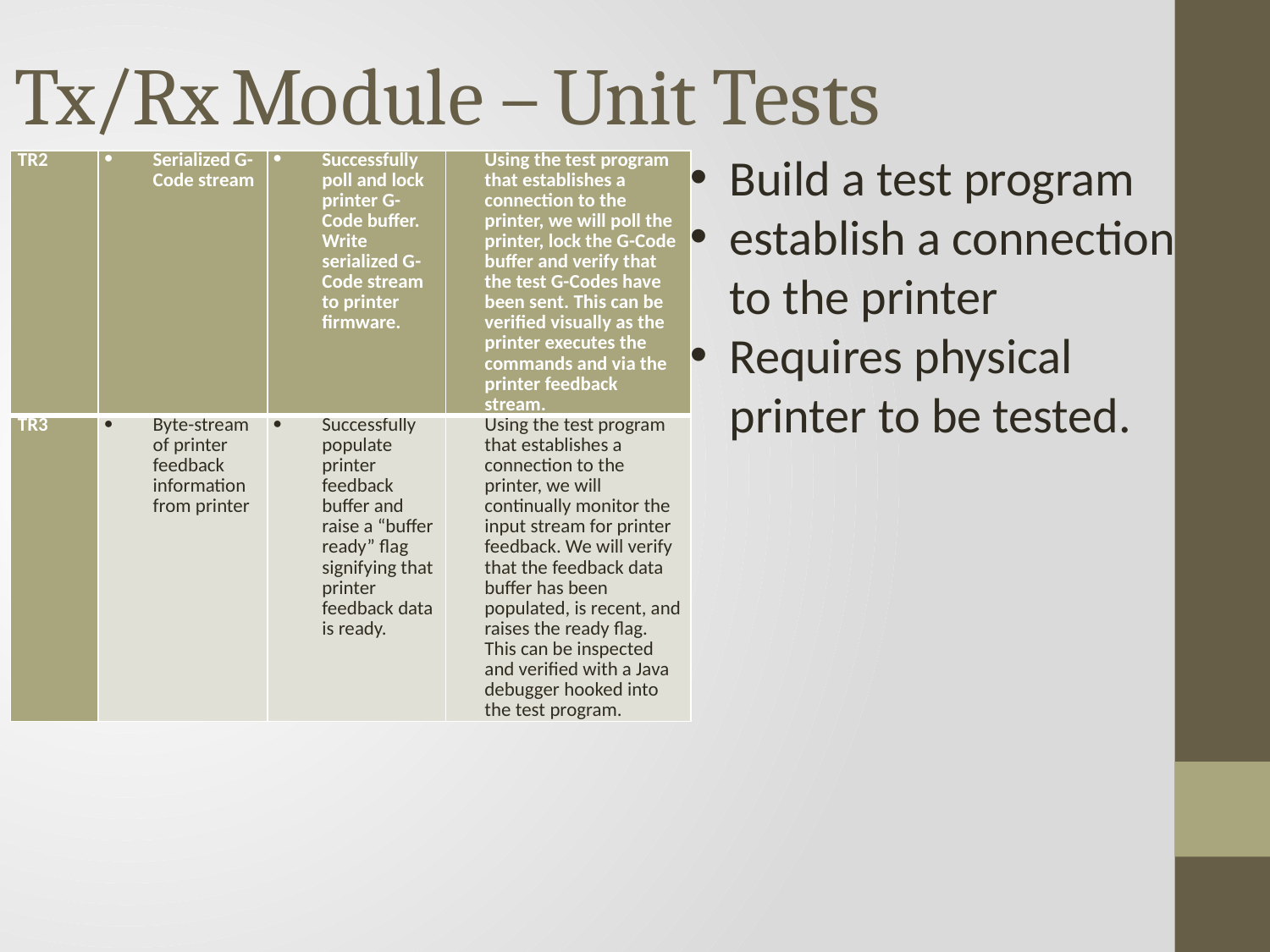

# Tx/Rx Module – Unit Tests
Build a test program
establish a connection to the printer
Requires physical printer to be tested.

| TR2 | Serialized G-Code stream | Successfully poll and lock printer G-Code buffer. Write serialized G-Code stream to printer firmware. | Using the test program that establishes a connection to the printer, we will poll the printer, lock the G-Code buffer and verify that the test G-Codes have been sent. This can be verified visually as the printer executes the commands and via the printer feedback stream. |
| --- | --- | --- | --- |
| TR3 | Byte-stream of printer feedback information from printer | Successfully populate printer feedback buffer and raise a “buffer ready” flag signifying that printer feedback data is ready. | Using the test program that establishes a connection to the printer, we will continually monitor the input stream for printer feedback. We will verify that the feedback data buffer has been populated, is recent, and raises the ready flag. This can be inspected and verified with a Java debugger hooked into the test program. |